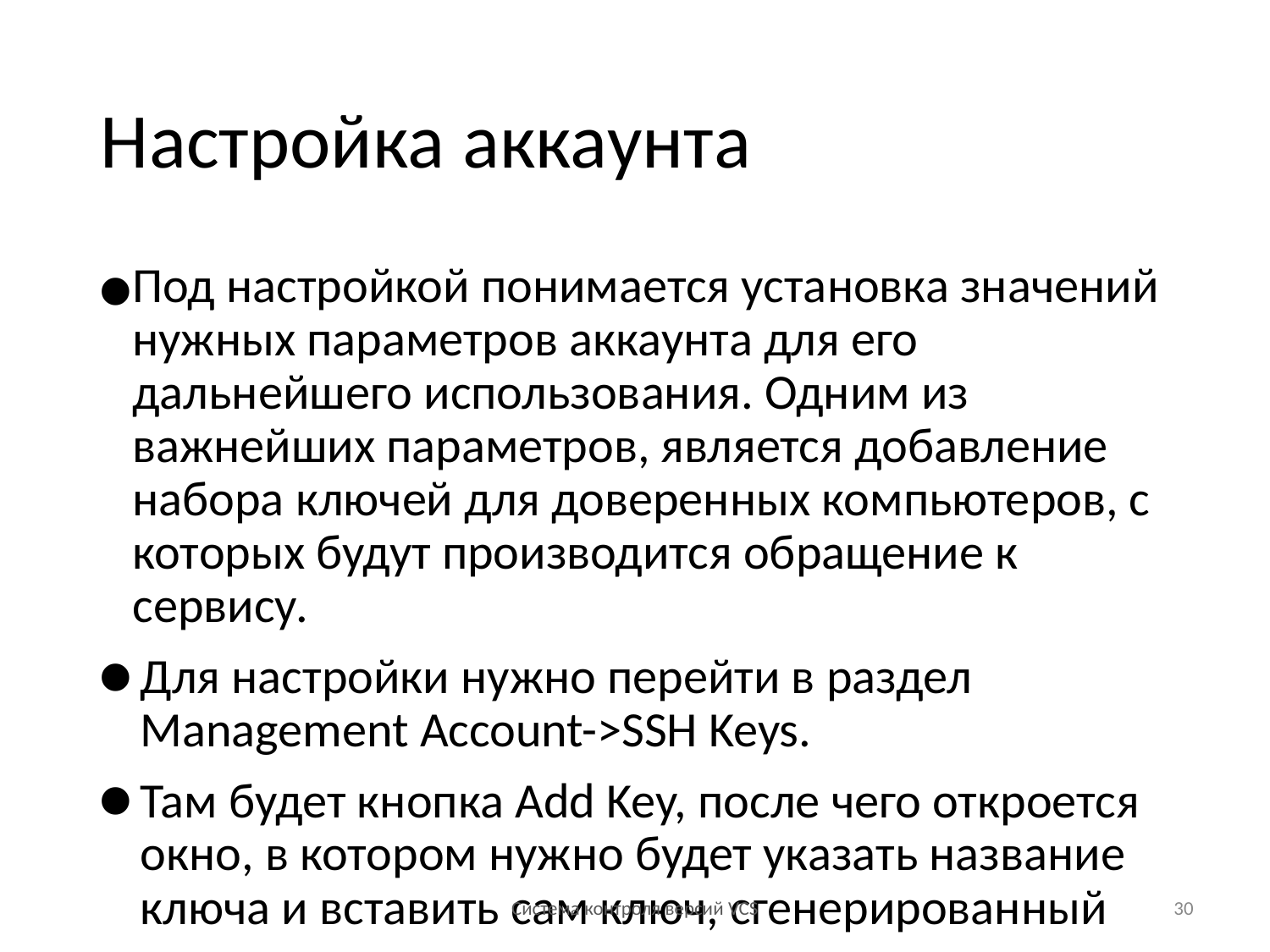

# Настройка аккаунта
Под настройкой понимается установка значений нужных параметров аккаунта для его дальнейшего использования. Одним из важнейших параметров, является добавление набора ключей для доверенных компьютеров, с которых будут производится обращение к сервису.
Для настройки нужно перейти в раздел Management Account->SSH Keys.
Там будет кнопка Add Key, после чего откроется окно, в котором нужно будет указать название ключа и вставить сам ключ, сгенерированный ранее.

Система контроля версий VCS
30